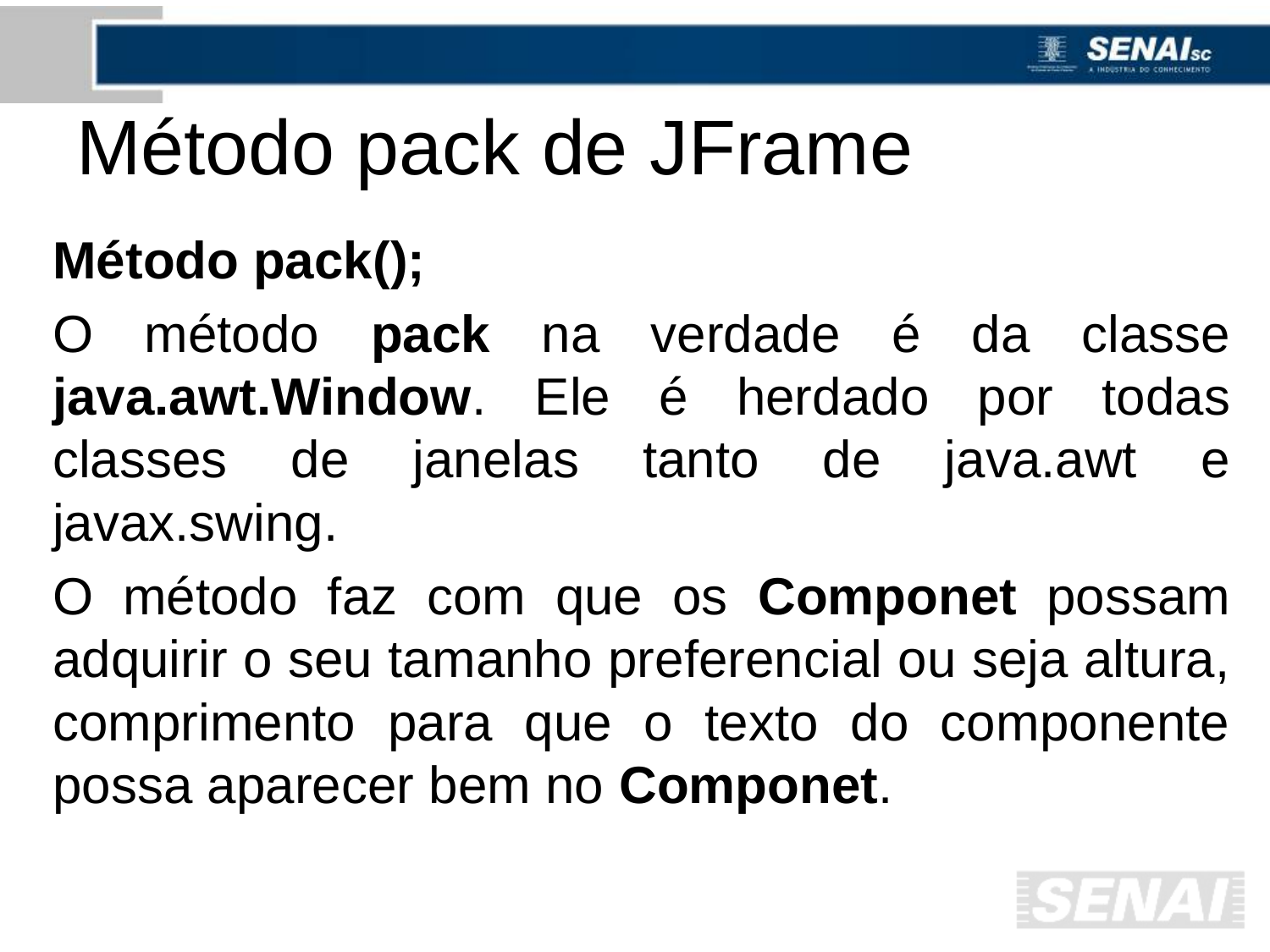

# Método pack de JFrame
Método pack();
O método pack na verdade é da classe java.awt.Window. Ele é herdado por todas classes de janelas tanto de java.awt e javax.swing.
O método faz com que os Componet possam adquirir o seu tamanho preferencial ou seja altura, comprimento para que o texto do componente possa aparecer bem no Componet.